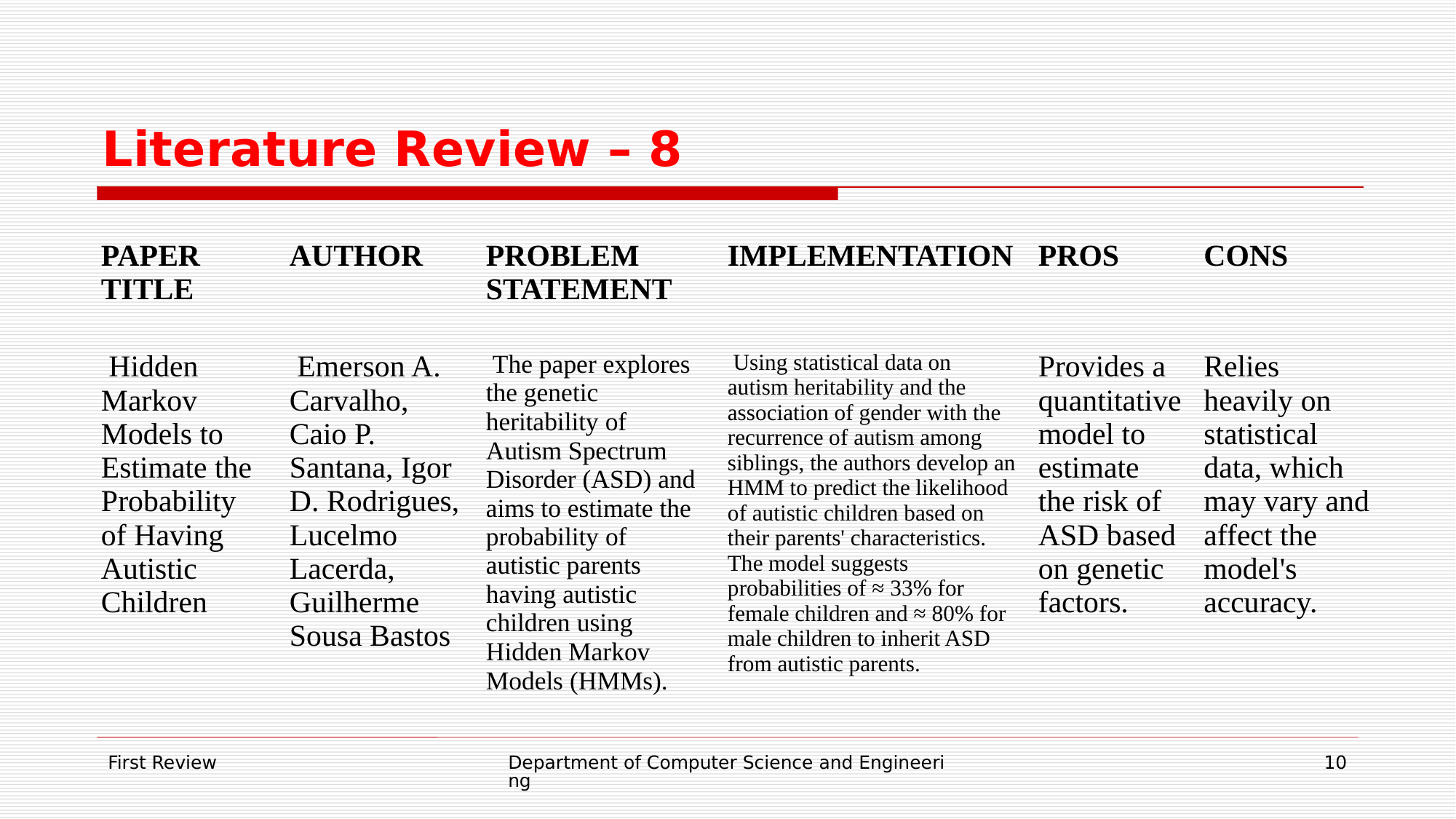

# Literature Review – 8

| PAPER TITLE | AUTHOR | PROBLEM STATEMENT | IMPLEMENTATION | PROS | CONS |
| --- | --- | --- | --- | --- | --- |
| Hidden Markov Models to Estimate the Probability of Having Autistic Children | Emerson A. Carvalho, Caio P. Santana, Igor D. Rodrigues, Lucelmo Lacerda, Guilherme Sousa Bastos | The paper explores the genetic heritability of Autism Spectrum Disorder (ASD) and aims to estimate the probability of autistic parents having autistic children using Hidden Markov Models (HMMs). | Using statistical data on autism heritability and the association of gender with the recurrence of autism among siblings, the authors develop an HMM to predict the likelihood of autistic children based on their parents' characteristics. The model suggests probabilities of ≈ 33% for female children and ≈ 80% for male children to inherit ASD from autistic parents. | Provides a quantitative model to estimate the risk of ASD based on genetic factors. | Relies heavily on statistical data, which may vary and affect the model's accuracy. |
First Review
Department of Computer Science and Engineering
10